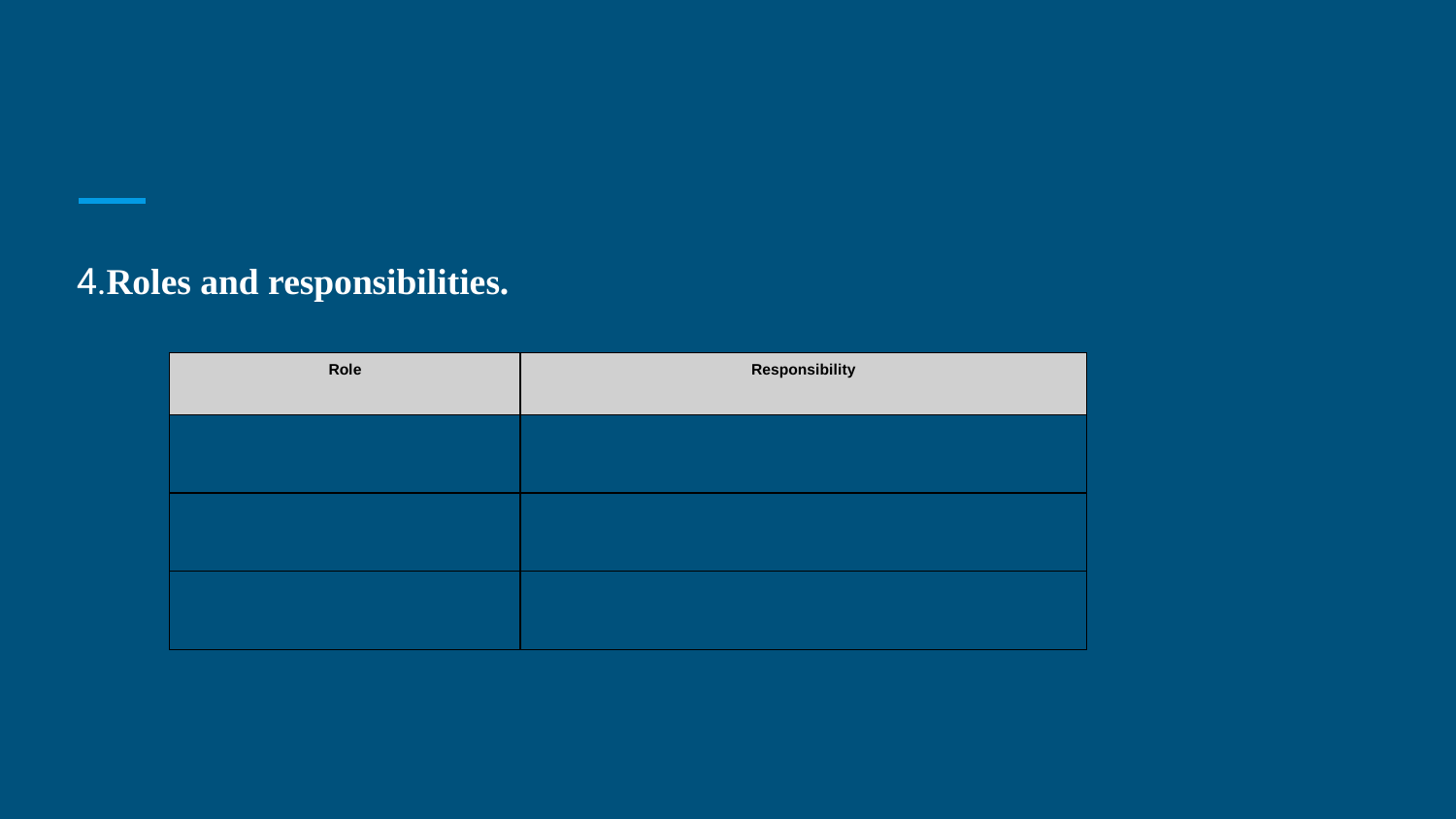

#
4.Roles and responsibilities.

| Role | Responsibility |
| --- | --- |
|  |  |
|  |  |
|  |  |